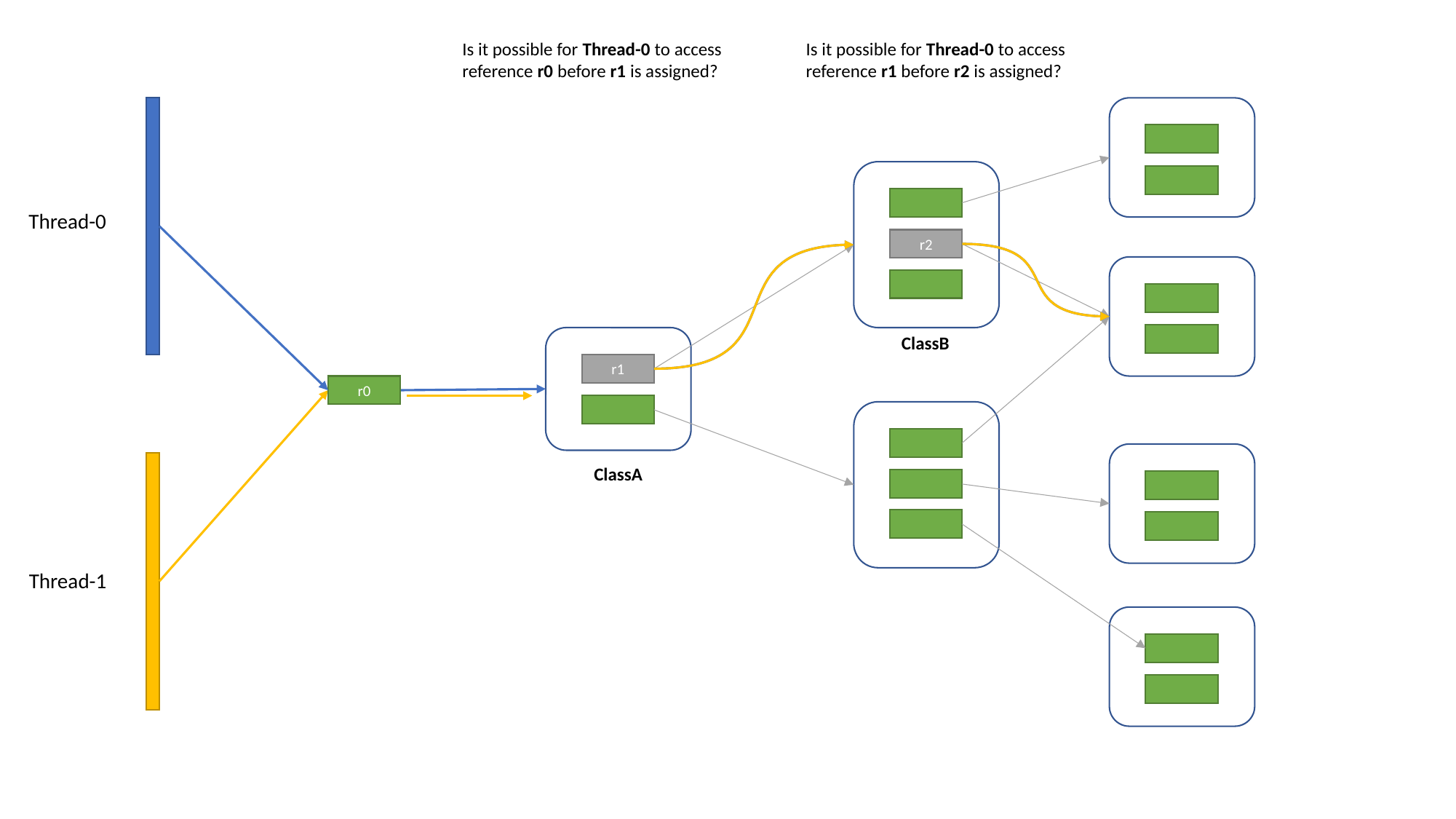

Is it possible for Thread-0 to access reference r1 before r2 is assigned?
Is it possible for Thread-0 to access reference r0 before r1 is assigned?

Thread-0
r2

ClassB

r1
r0

ClassA

Thread-1